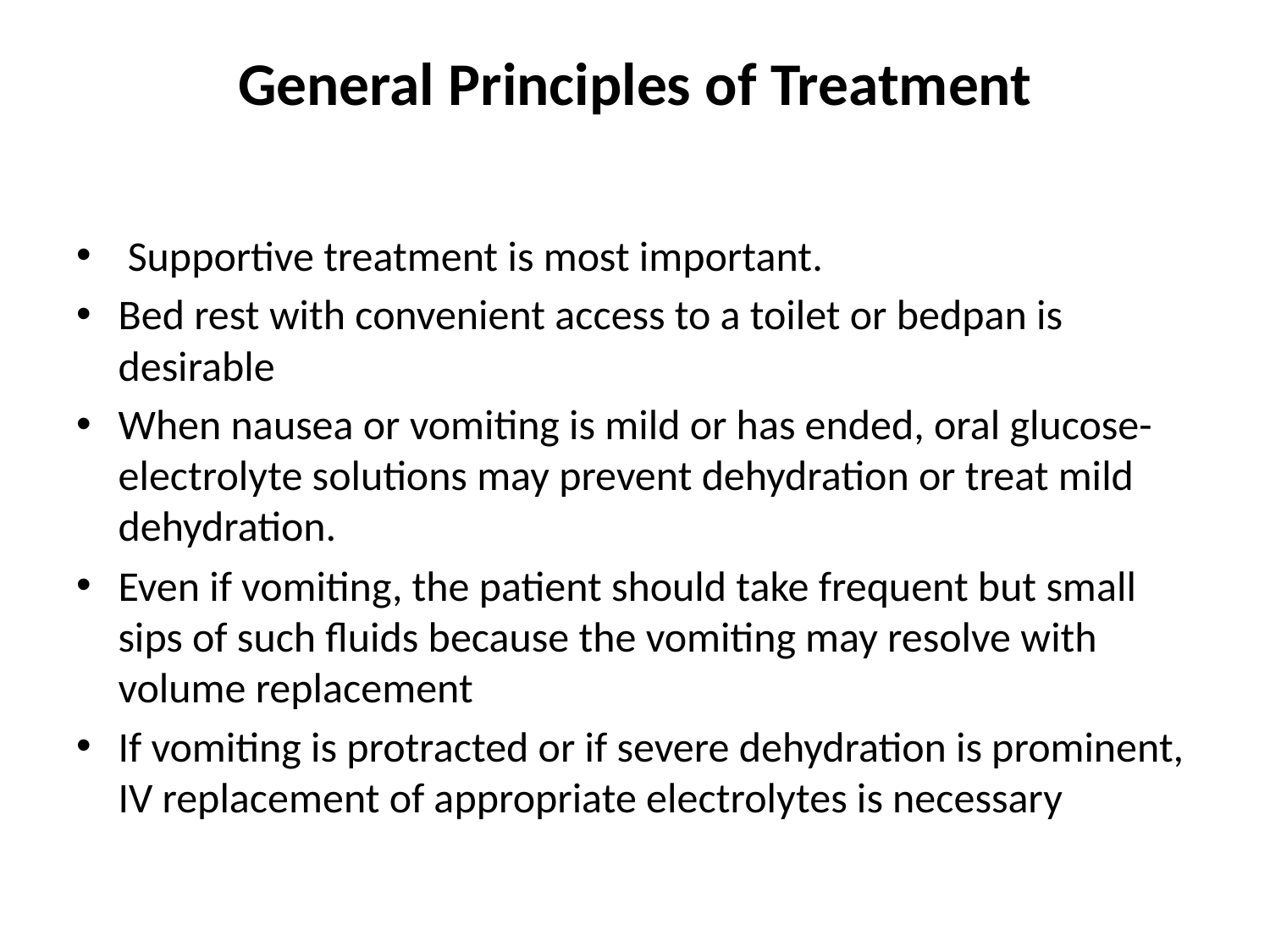

# General Principles of Treatment
 Supportive treatment is most important.
Bed rest with convenient access to a toilet or bedpan is desirable
When nausea or vomiting is mild or has ended, oral glucose-electrolyte solutions may prevent dehydration or treat mild dehydration.
Even if vomiting, the patient should take frequent but small sips of such fluids because the vomiting may resolve with volume replacement
If vomiting is protracted or if severe dehydration is prominent, IV replacement of appropriate electrolytes is necessary